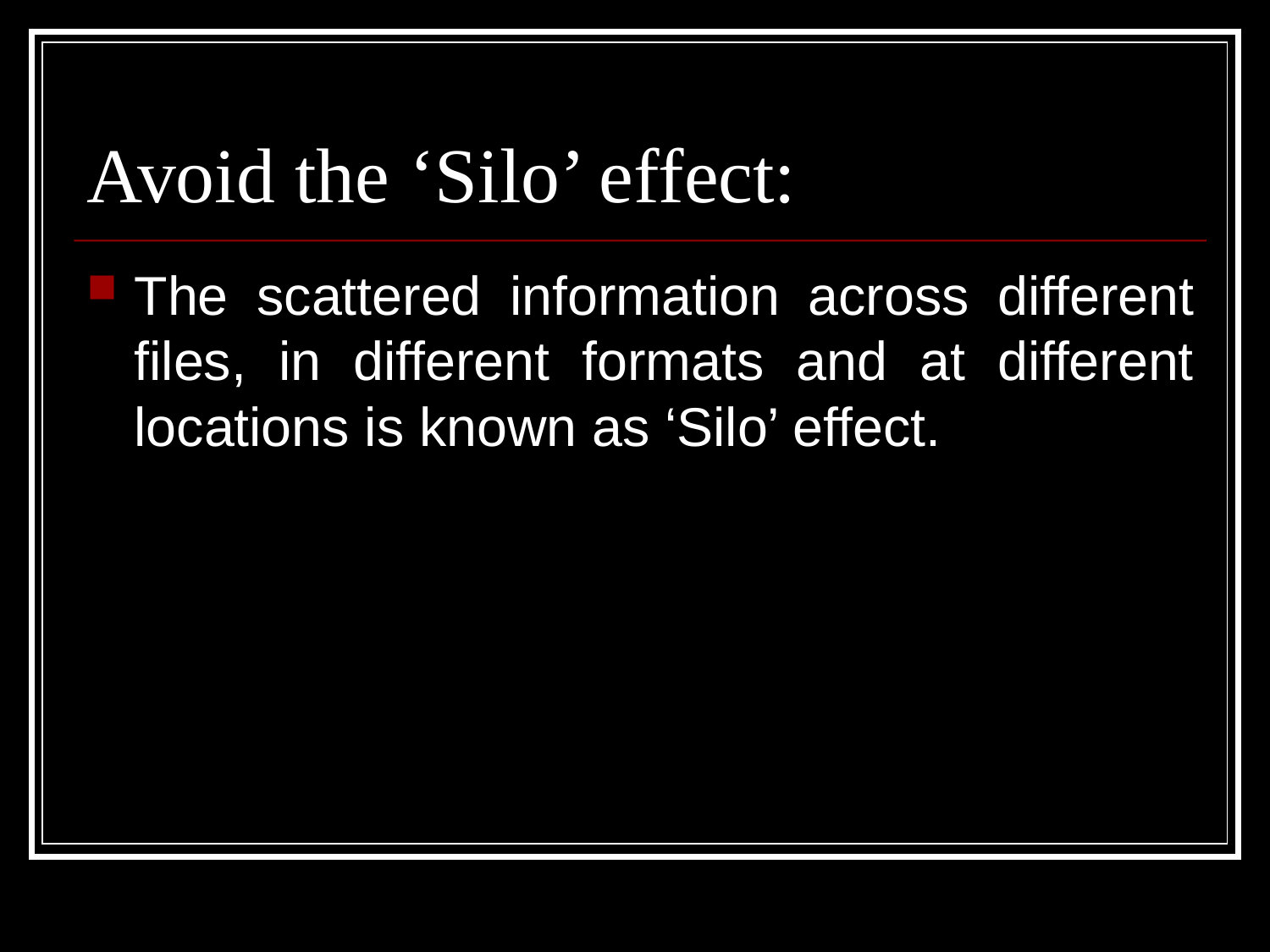

# Avoid the ‘Silo’ effect:
The scattered information across different files, in different formats and at different locations is known as ‘Silo’ effect.